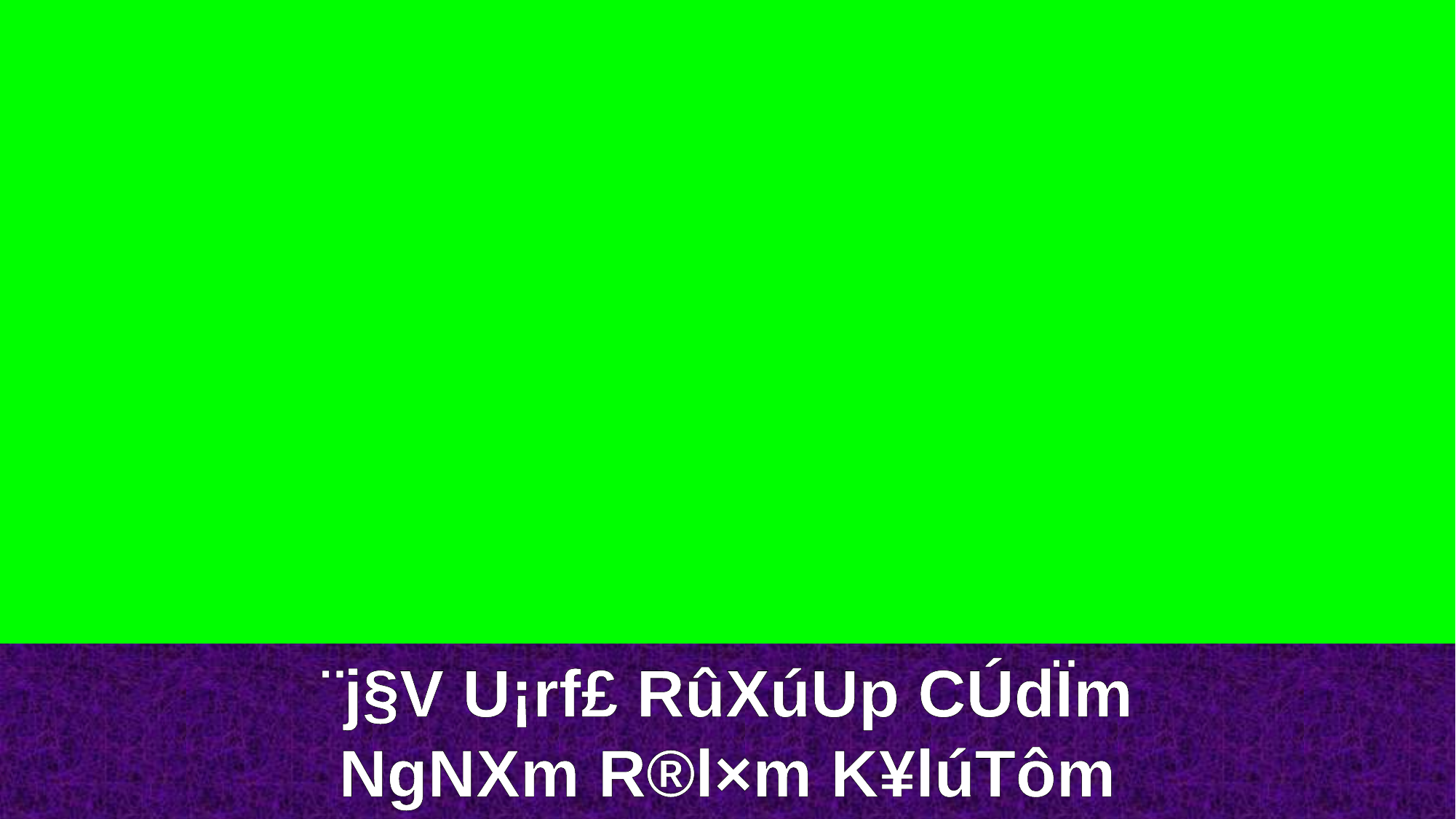

¨j§V U¡rf£ RûXúUp CÚdÏm
NgNXm R®l×m K¥lúTôm